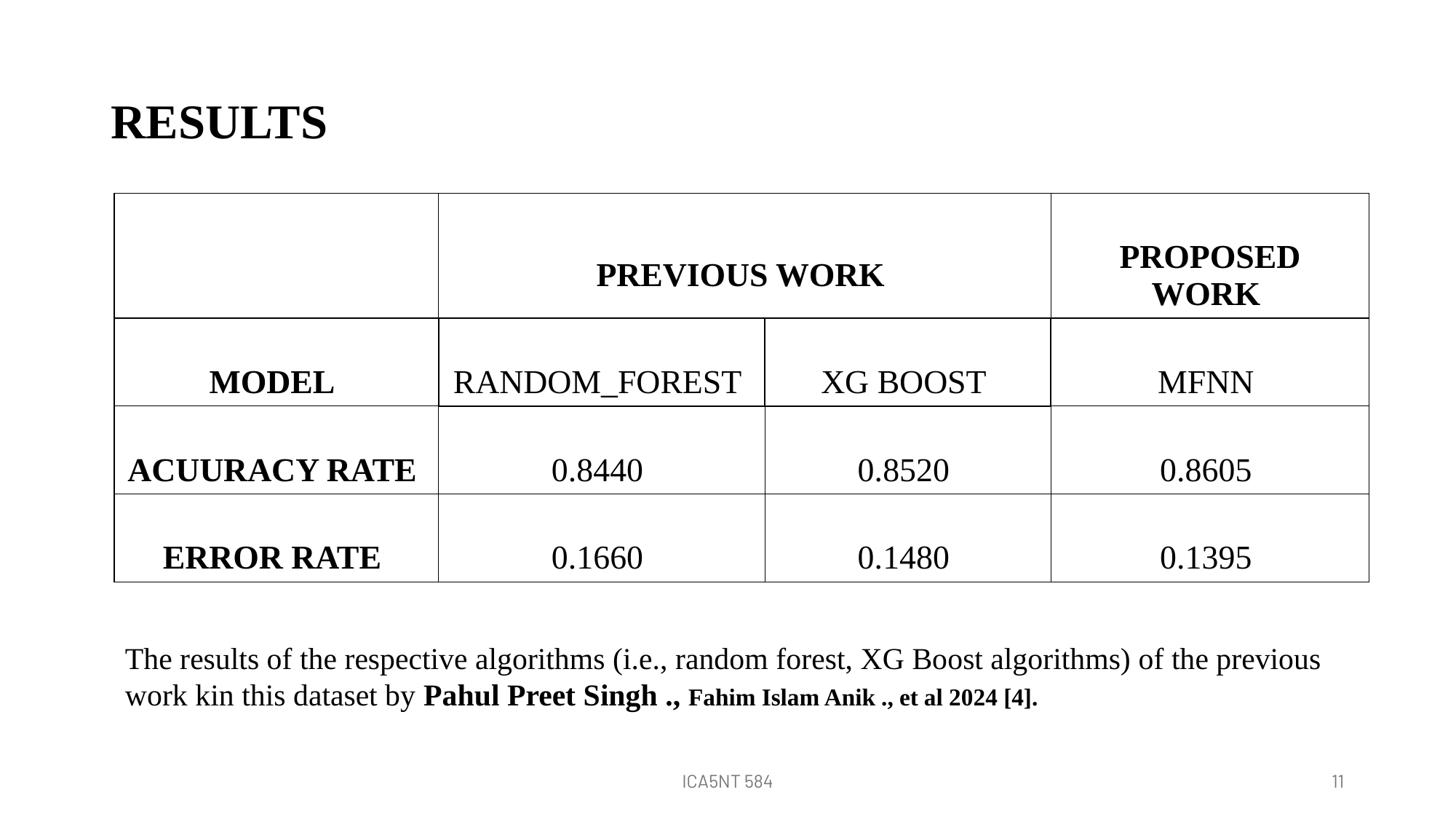

# RESULTS
|  | PREVIOUS WORK |  | PROPOSED WORK |
| --- | --- | --- | --- |
| MODEL | RANDOM\_FOREST | XG BOOST | MFNN |
| ACUURACY RATE | 0.8440 | 0.8520 | 0.8605 |
| ERROR RATE | 0.1660 | 0.1480 | 0.1395 |

The results of the respective algorithms (i.e., random forest, XG Boost algorithms) of the previous work kin this dataset by Pahul Preet Singh ., Fahim Islam Anik ., et al 2024 [4].

ICA5NT 584
11